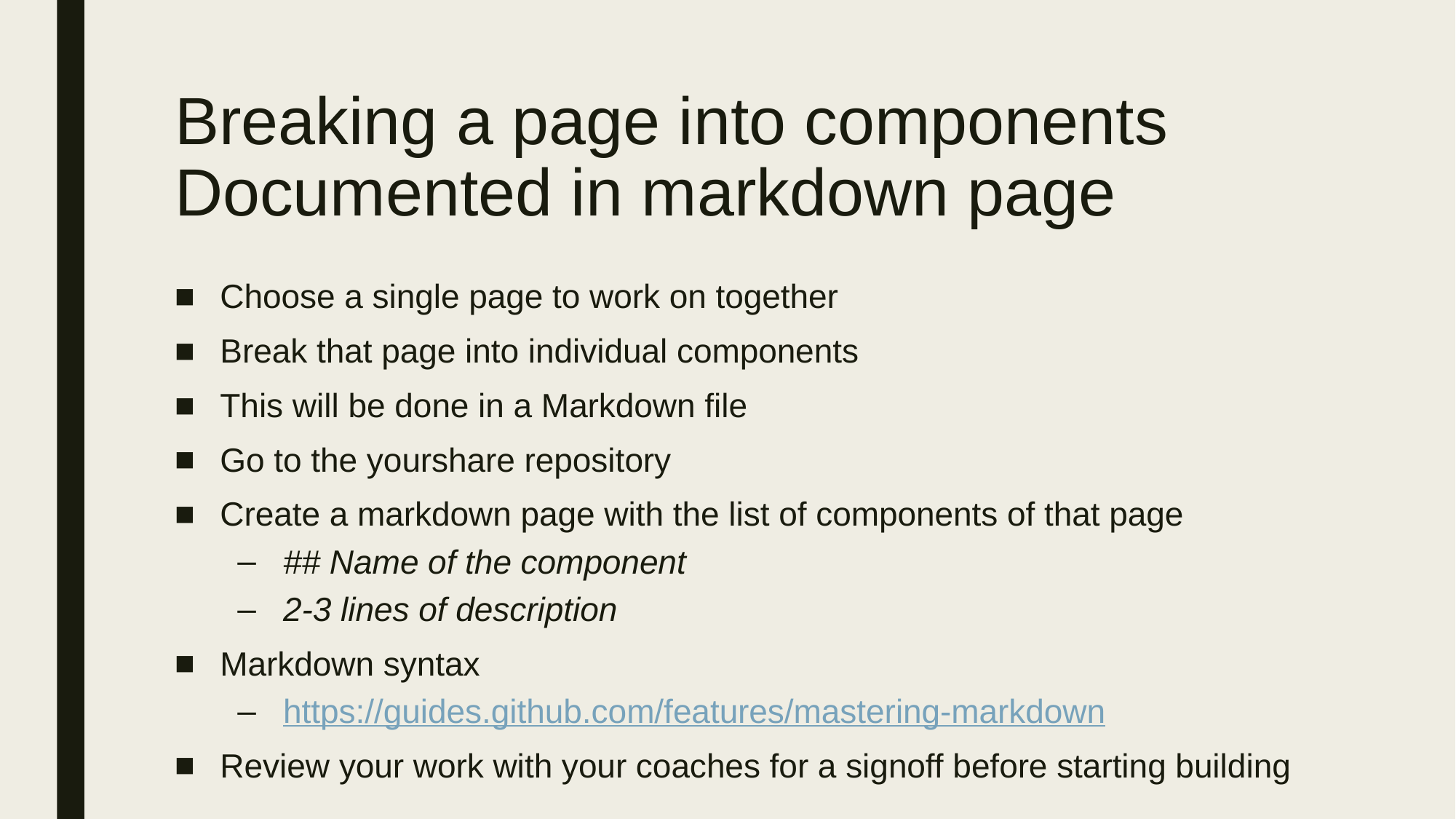

# Breaking a page into components Documented in markdown page
Choose a single page to work on together
Break that page into individual components
This will be done in a Markdown file
Go to the yourshare repository
Create a markdown page with the list of components of that page
## Name of the component
2-3 lines of description
Markdown syntax
https://guides.github.com/features/mastering-markdown
Review your work with your coaches for a signoff before starting building